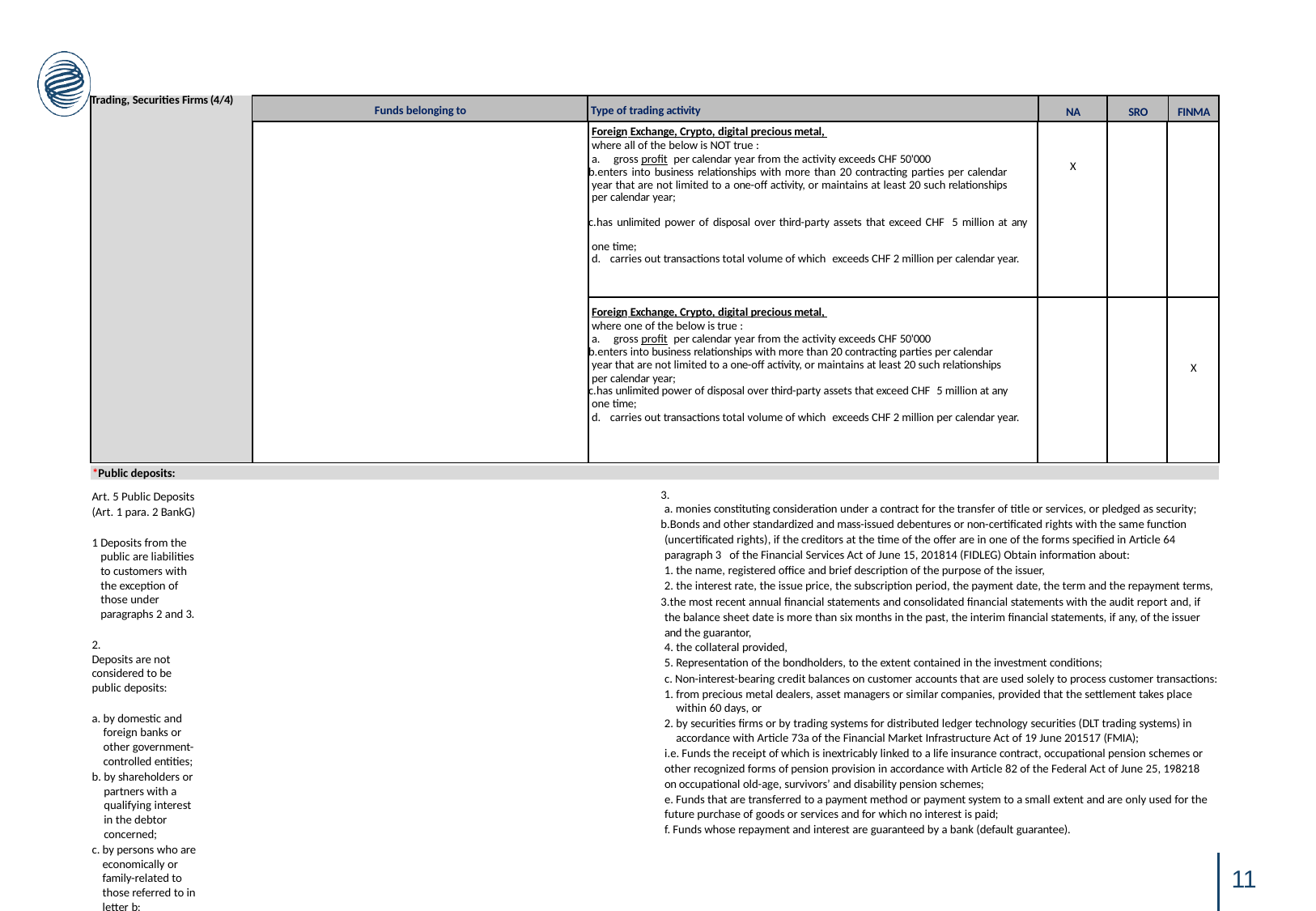

| Funds belonging to | Type of trading activity | NA | SRO | FINMA |
| --- | --- | --- | --- | --- |
| Trading, Securities Firms (4/4) |  | Foreign Exchange, Crypto, digital precious metal, where all of the below is NOT true : gross profit per calendar year from the activity exceeds CHF 50'000 enters into business relationships with more than 20 contracting parties per calendar year that are not limited to a one-off activity, or maintains at least 20 such relationships per calendar year; has unlimited power of disposal over third-party assets that exceed CHF 5 million at any one time; carries out transactions total volume of which exceeds CHF 2 million per calendar year. | X |  |  |
| --- | --- | --- | --- | --- | --- |
|  |  | Foreign Exchange, Crypto, digital precious metal, where one of the below is true : gross profit per calendar year from the activity exceeds CHF 50'000 enters into business relationships with more than 20 contracting parties per calendar year that are not limited to a one-off activity, or maintains at least 20 such relationships per calendar year; has unlimited power of disposal over third-party assets that exceed CHF 5 million at any one time; carries out transactions total volume of which exceeds CHF 2 million per calendar year. |  |  | X |
*Public deposits:
Art. 5 Public Deposits (Art. 1 para. 2 BankG)

Deposits from the public are liabilities to customers with the exception of those under paragraphs 2 and 3.

2.
Deposits are not considered to be public deposits:

by domestic and foreign banks or other government-controlled entities;
by shareholders or partners with a qualifying interest in the debtor concerned;
by persons who are economically or family-related to those referred to in letter b;
i.e. by institutional investors with professional treasury;
e. from active and retired employees at their employer; or
3.
monies constituting consideration under a contract for the transfer of title or services, or pledged as security;
Bonds and other standardized and mass-issued debentures or non-certificated rights with the same function (uncertificated rights), if the creditors at the time of the offer are in one of the forms specified in Article 64 paragraph 3 of the Financial Services Act of June 15, 201814 (FIDLEG) Obtain information about:
the name, registered office and brief description of the purpose of the issuer,
the interest rate, the issue price, the subscription period, the payment date, the term and the repayment terms,
the most recent annual financial statements and consolidated financial statements with the audit report and, if the balance sheet date is more than six months in the past, the interim financial statements, if any, of the issuer and the guarantor,
the collateral provided,
Representation of the bondholders, to the extent contained in the investment conditions;
c. Non-interest-bearing credit balances on customer accounts that are used solely to process customer transactions:
from precious metal dealers, asset managers or similar companies, provided that the settlement takes place within 60 days, or
by securities firms or by trading systems for distributed ledger technology securities (DLT trading systems) in accordance with Article 73a of the Financial Market Infrastructure Act of 19 June 201517 (FMIA);
i.e. Funds the receipt of which is inextricably linked to a life insurance contract, occupational pension schemes or other recognized forms of pension provision in accordance with Article 82 of the Federal Act of June 25, 198218 on occupational old-age, survivors’ and disability pension schemes;
e. Funds that are transferred to a payment method or payment system to a small extent and are only used for the future purchase of goods or services and for which no interest is paid;
f. Funds whose repayment and interest are guaranteed by a bank (default guarantee).
11